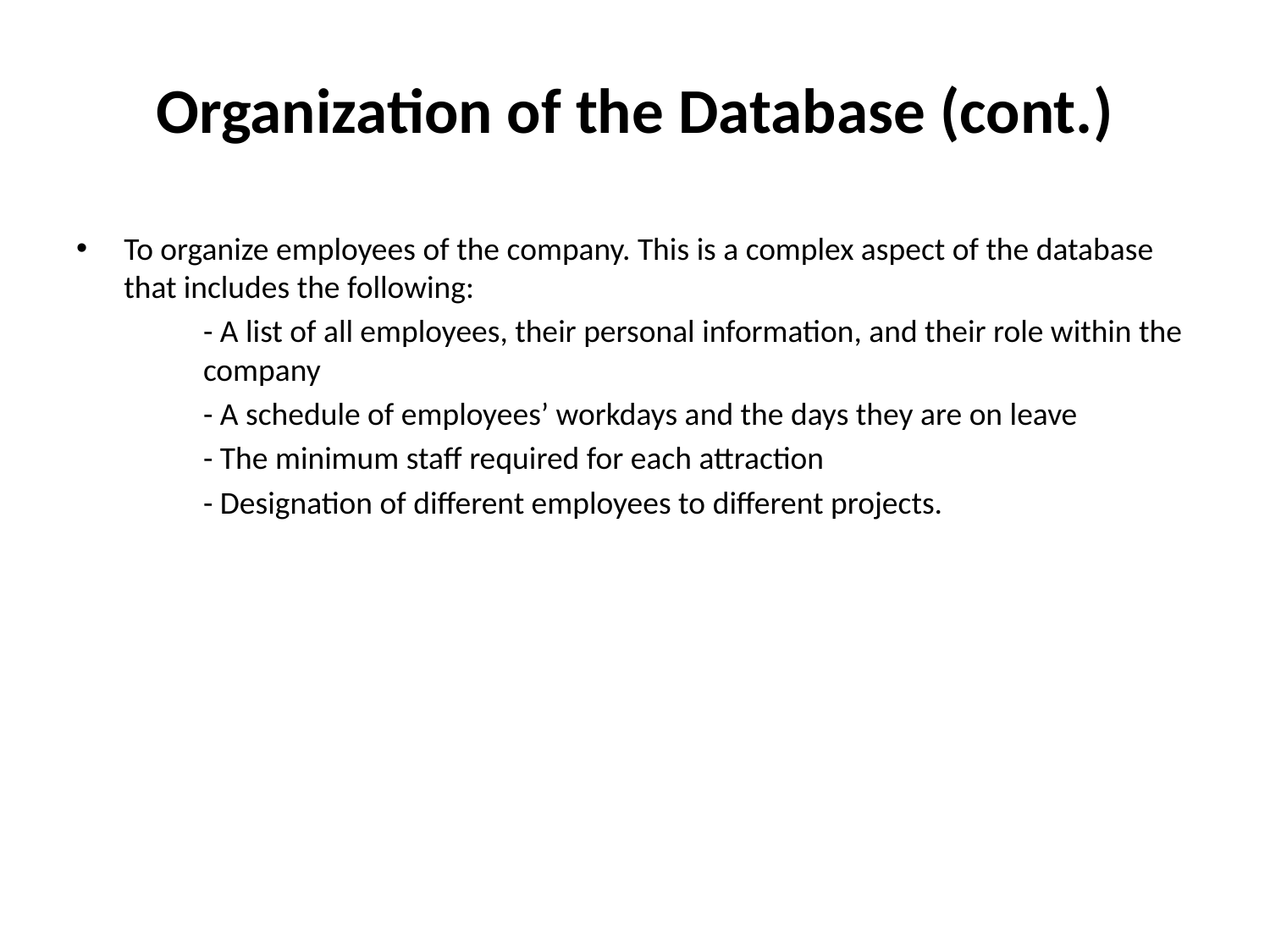

# Organization of the Database (cont.)
To organize employees of the company. This is a complex aspect of the database that includes the following:
	- A list of all employees, their personal information, and their role within the 	company
	- A schedule of employees’ workdays and the days they are on leave
	- The minimum staff required for each attraction
	- Designation of different employees to different projects.